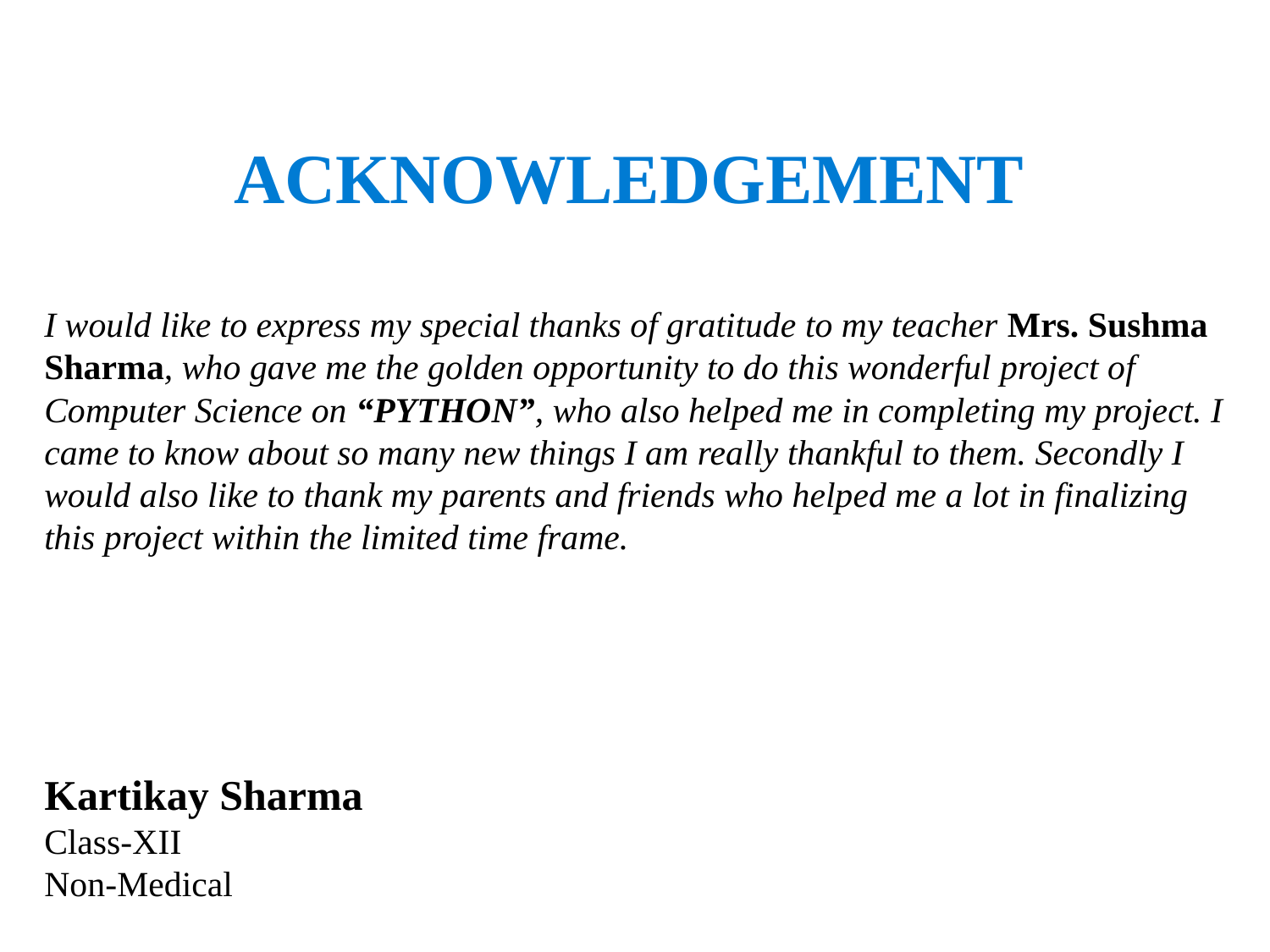

ACKNOWLEDGEMENT

I would like to express my special thanks of gratitude to my teacher Mrs. Sushma Sharma, who gave me the golden opportunity to do this wonderful project of Computer Science on “PYTHON”, who also helped me in completing my project. I came to know about so many new things I am really thankful to them. Secondly I would also like to thank my parents and friends who helped me a lot in finalizing this project within the limited time frame.

Kartikay Sharma
Class-XII
Non-Medical